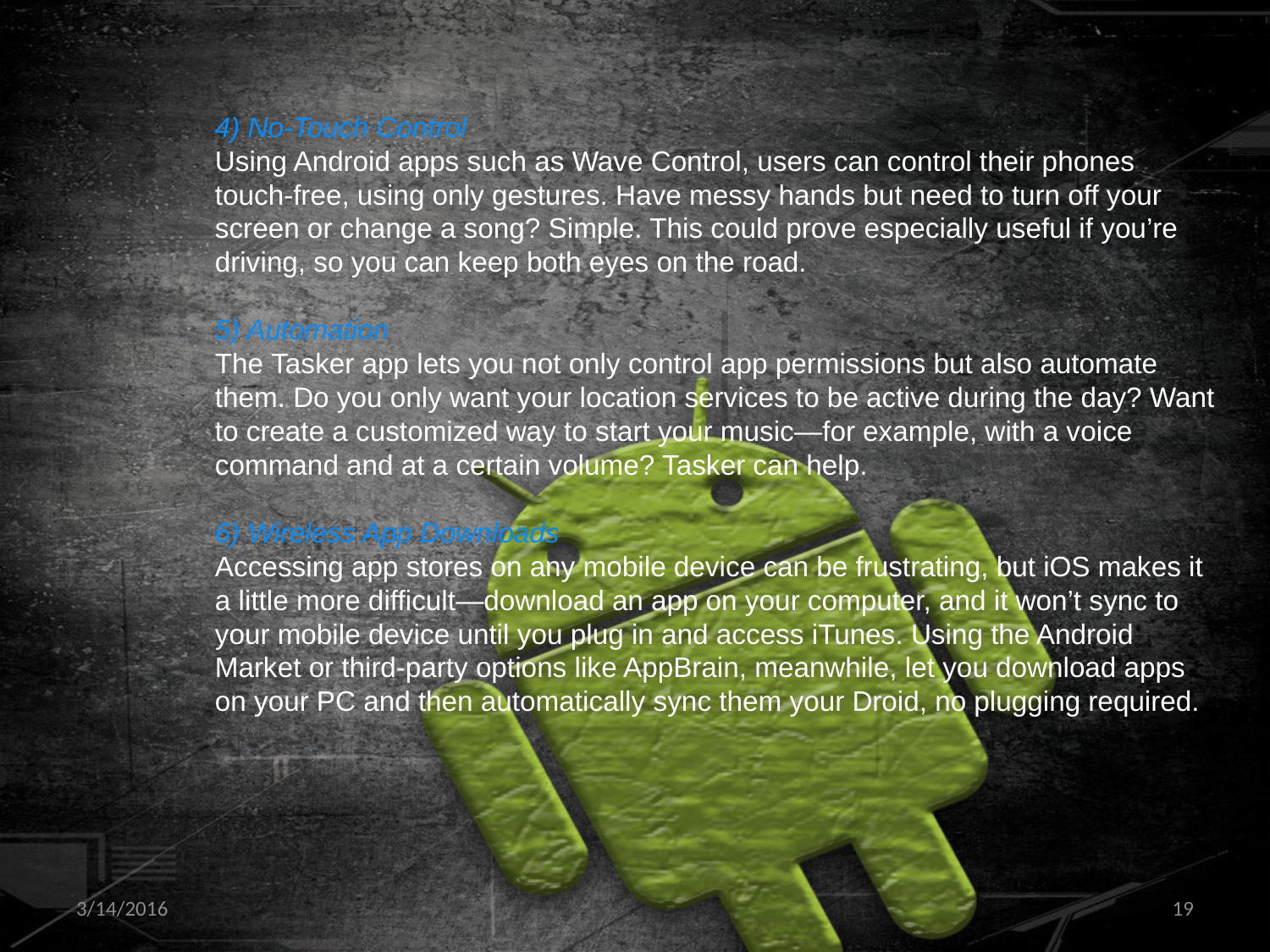

4) No-Touch Control
Using Android apps such as Wave Control, users can control their phones touch-free, using only gestures. Have messy hands but need to turn off your screen or change a song? Simple. This could prove especially useful if you’re driving, so you can keep both eyes on the road.

5) Automation
The Tasker app lets you not only control app permissions but also automate them. Do you only want your location services to be active during the day? Want to create a customized way to start your music—for example, with a voice command and at a certain volume? Tasker can help.

6) Wireless App Downloads
Accessing app stores on any mobile device can be frustrating, but iOS makes it a little more difficult—download an app on your computer, and it won’t sync to your mobile device until you plug in and access iTunes. Using the Android Market or third-party options like AppBrain, meanwhile, let you download apps on your PC and then automatically sync them your Droid, no plugging required.

3/14/2016
19